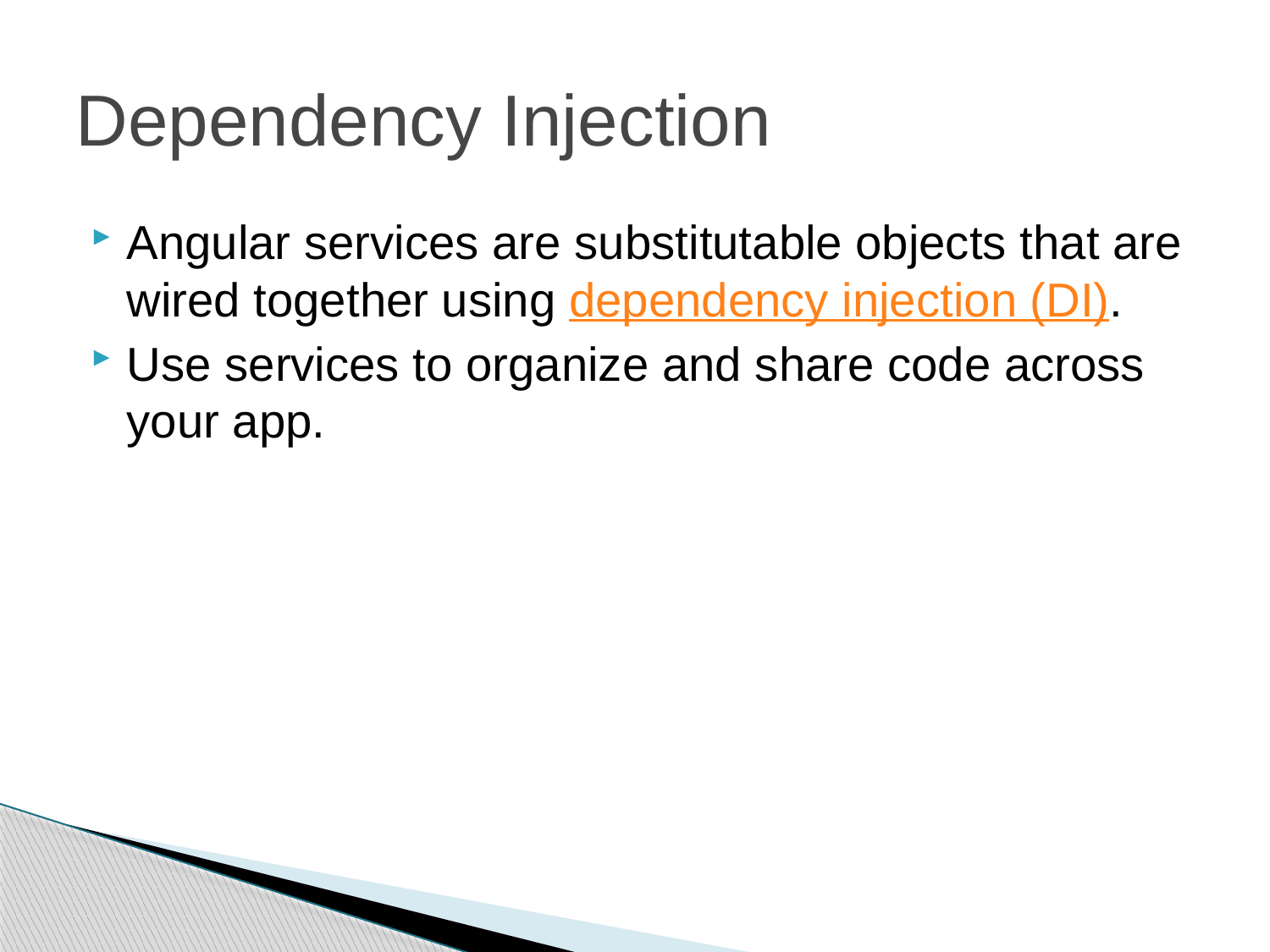

# Dependency Injection
Angular services are substitutable objects that are wired together using dependency injection (DI).
Use services to organize and share code across your app.